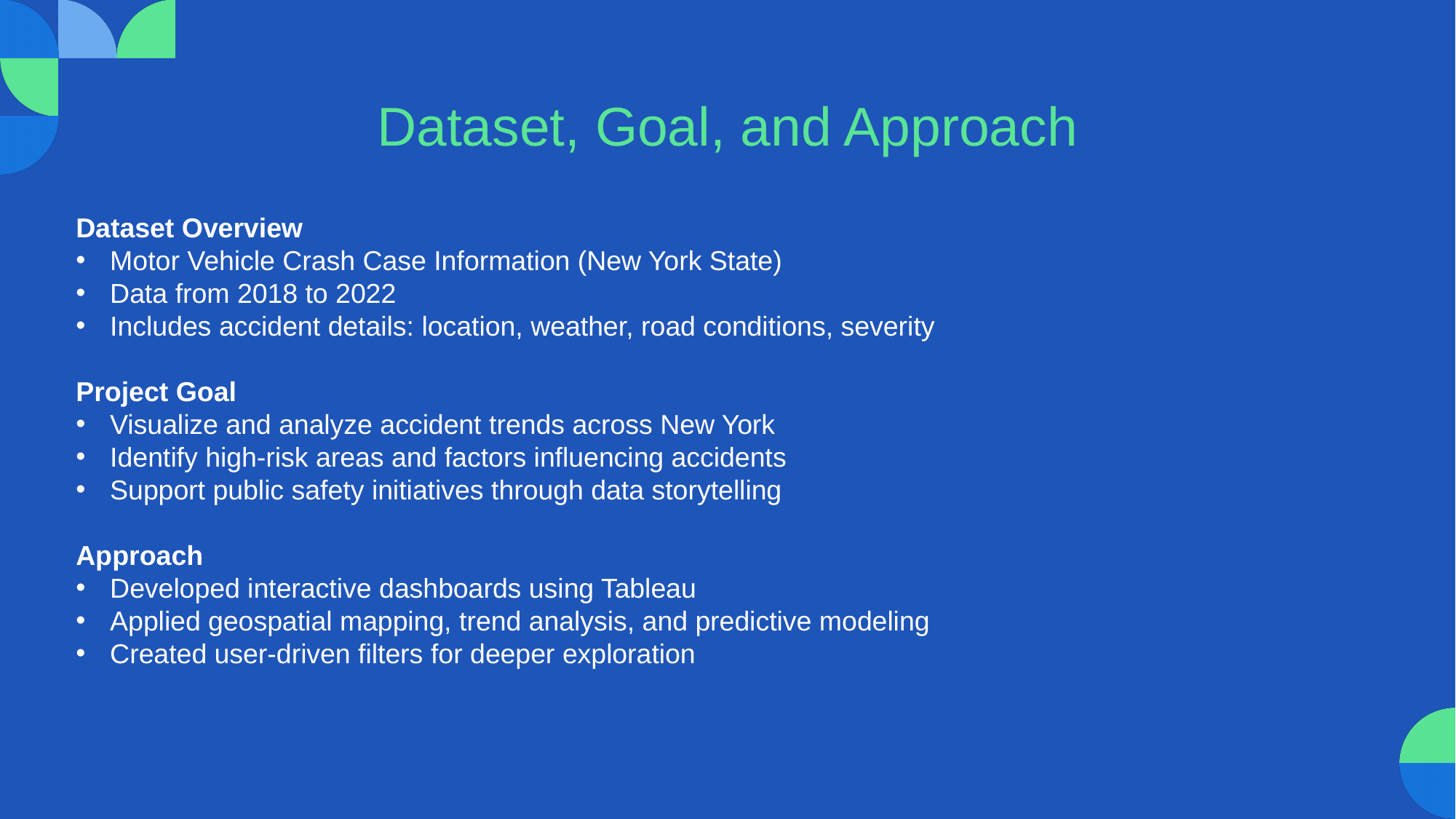

# Dataset, Goal, and Approach
Dataset Overview
Motor Vehicle Crash Case Information (New York State)
Data from 2018 to 2022
Includes accident details: location, weather, road conditions, severity

Project Goal
Visualize and analyze accident trends across New York
Identify high-risk areas and factors influencing accidents
Support public safety initiatives through data storytelling

Approach
Developed interactive dashboards using Tableau
Applied geospatial mapping, trend analysis, and predictive modeling
Created user-driven filters for deeper exploration